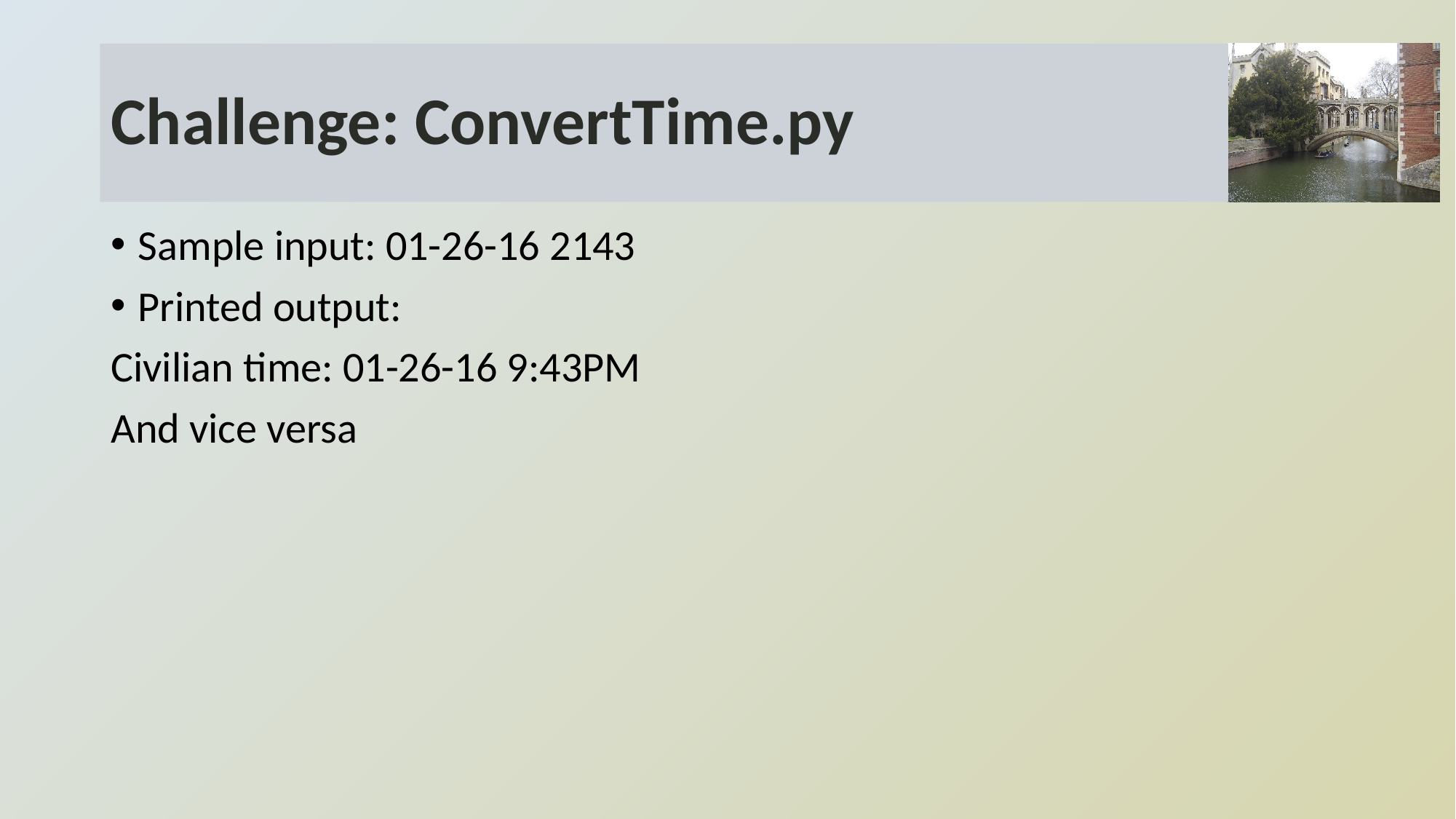

# Challenge: ConvertTime.py
Sample input: 01-26-16 2143
Printed output:
Civilian time: 01-26-16 9:43PM
And vice versa